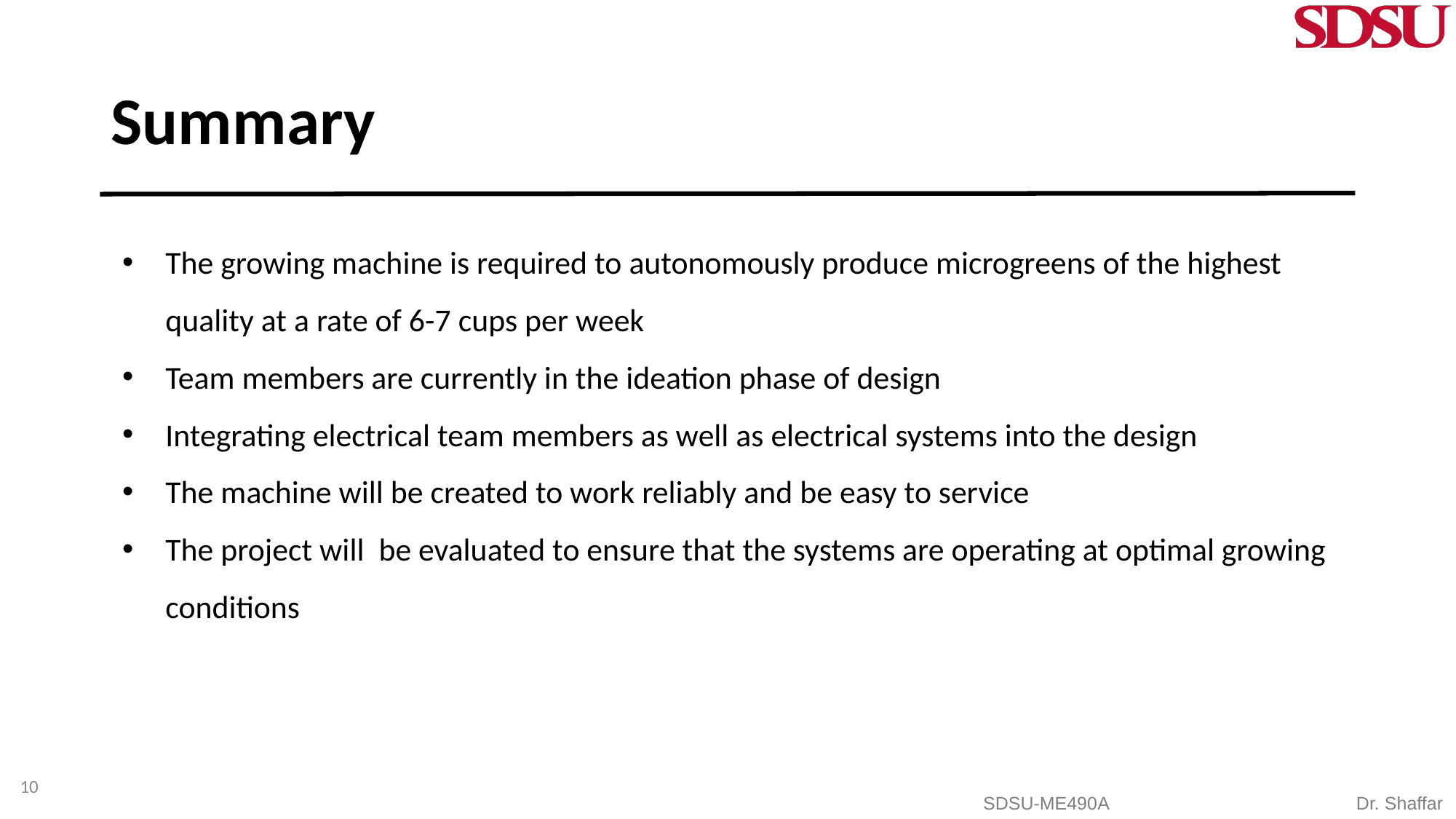

# Summary
The growing machine is required to autonomously produce microgreens of the highest quality at a rate of 6-7 cups per week
Team members are currently in the ideation phase of design
Integrating electrical team members as well as electrical systems into the design
The machine will be created to work reliably and be easy to service
The project will  be evaluated to ensure that the systems are operating at optimal growing conditions